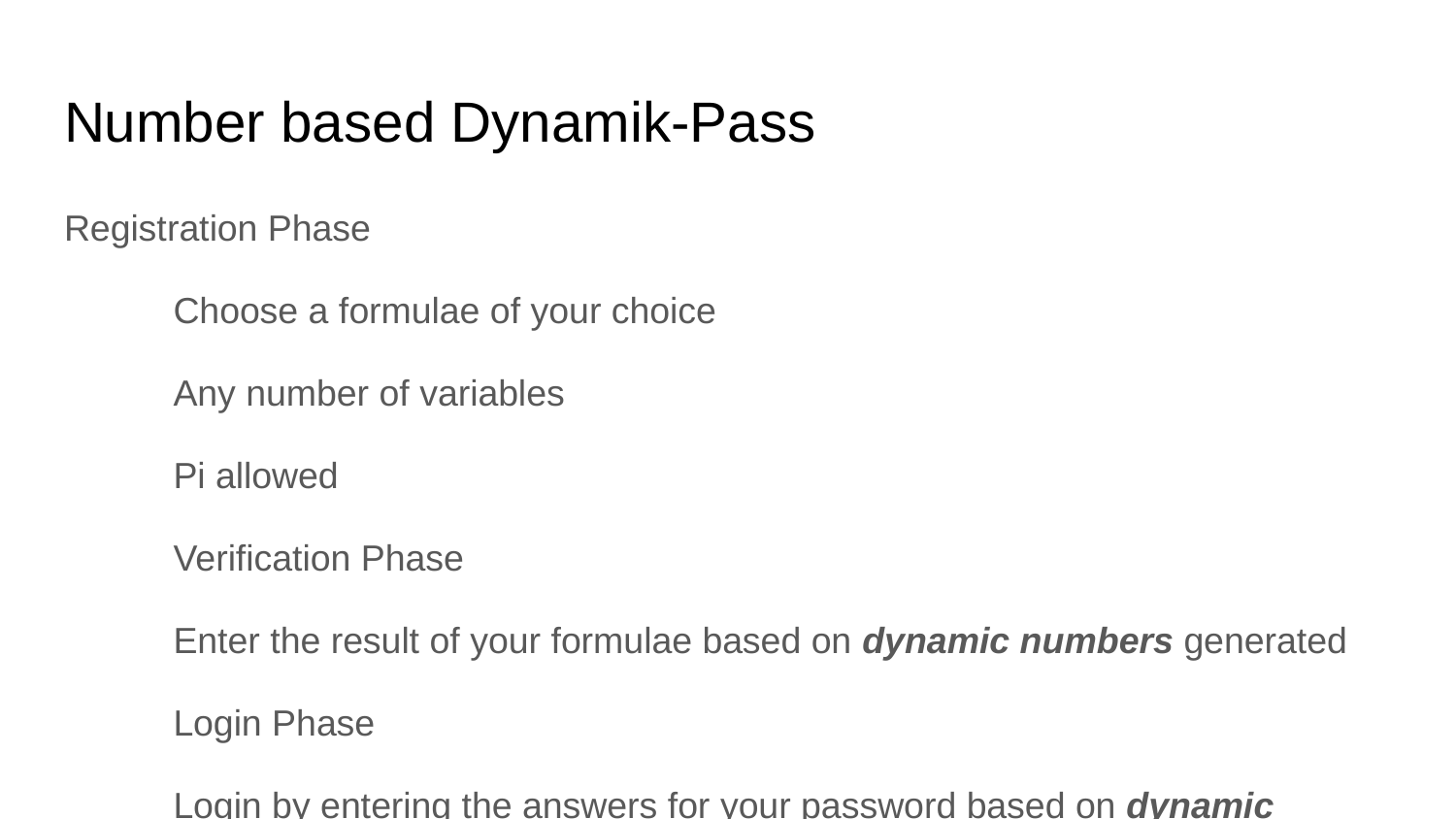

# Number based Dynamik-Pass
Registration Phase
Choose a formulae of your choice
Any number of variables
Pi allowed
Verification Phase
Enter the result of your formulae based on dynamic numbers generated
Login Phase
Login by entering the answers for your password based on dynamic numbers generated